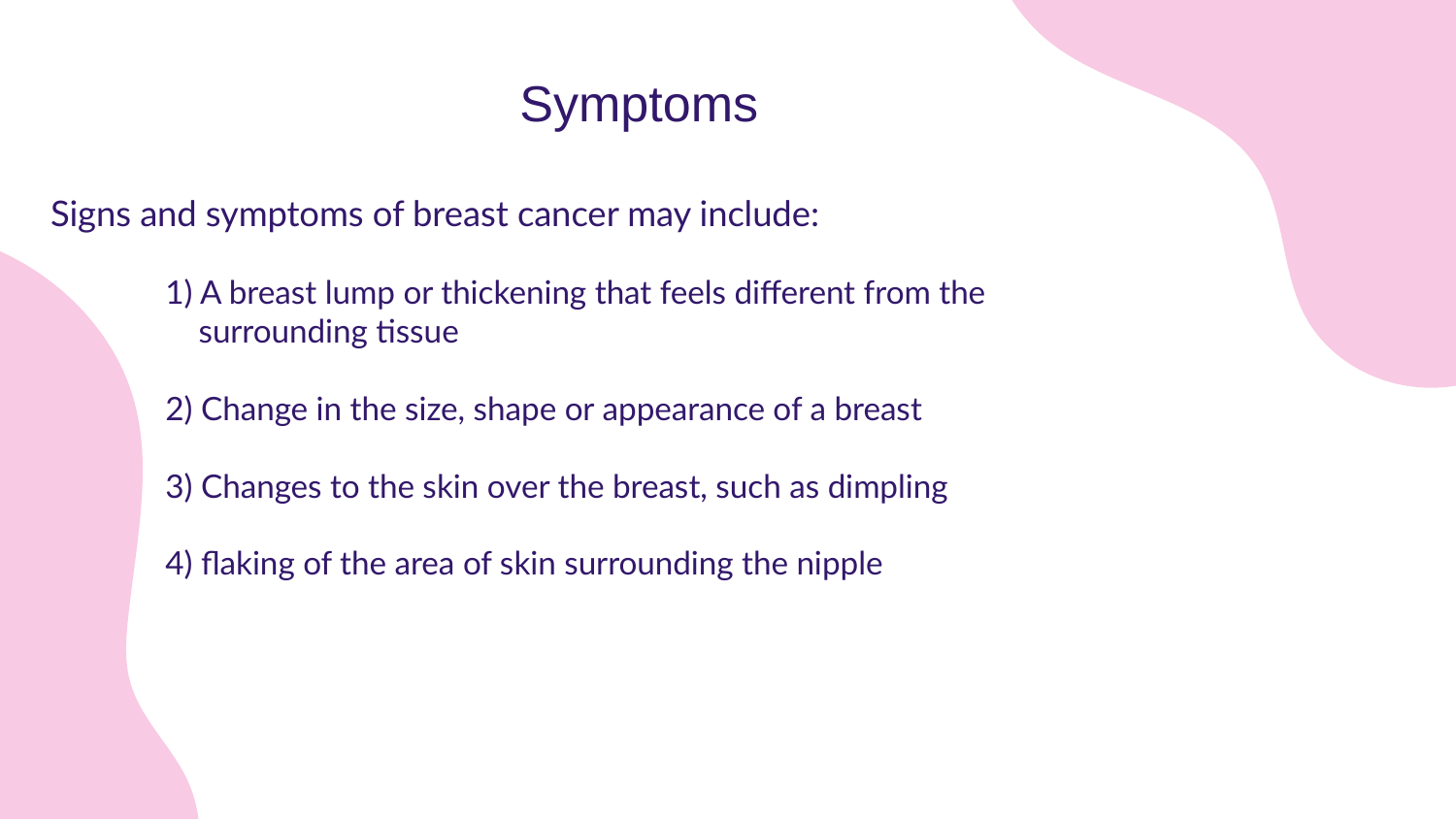

Symptoms
Signs and symptoms of breast cancer may include:

1) A breast lump or thickening that feels different from the
    surrounding tissue

2) Change in the size, shape or appearance of a breast

3) Changes to the skin over the breast, such as dimpling

4) flaking of the area of skin surrounding the nipple